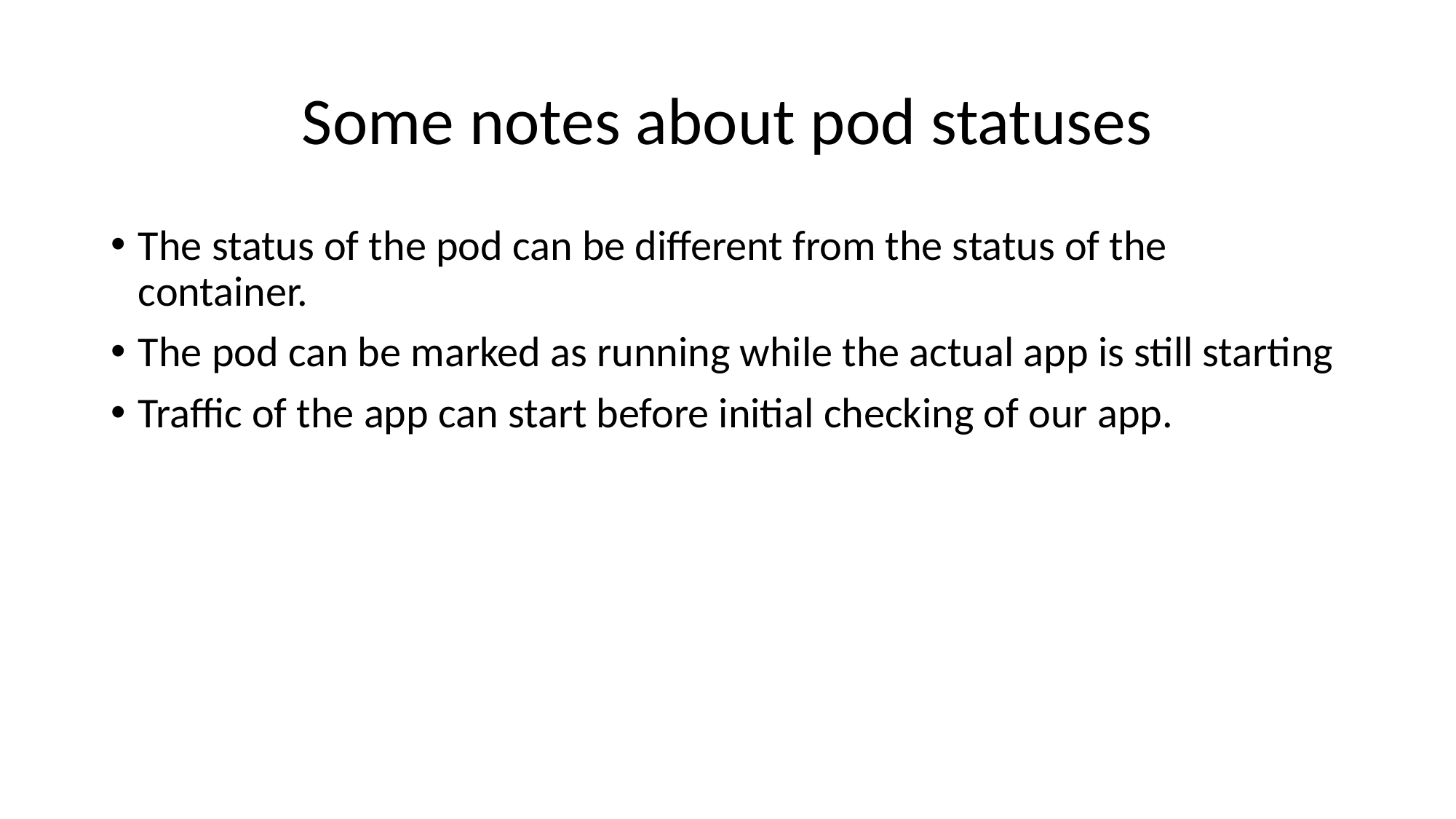

# Some notes about pod statuses
The status of the pod can be different from the status of the container.
The pod can be marked as running while the actual app is still starting
Traffic of the app can start before initial checking of our app.